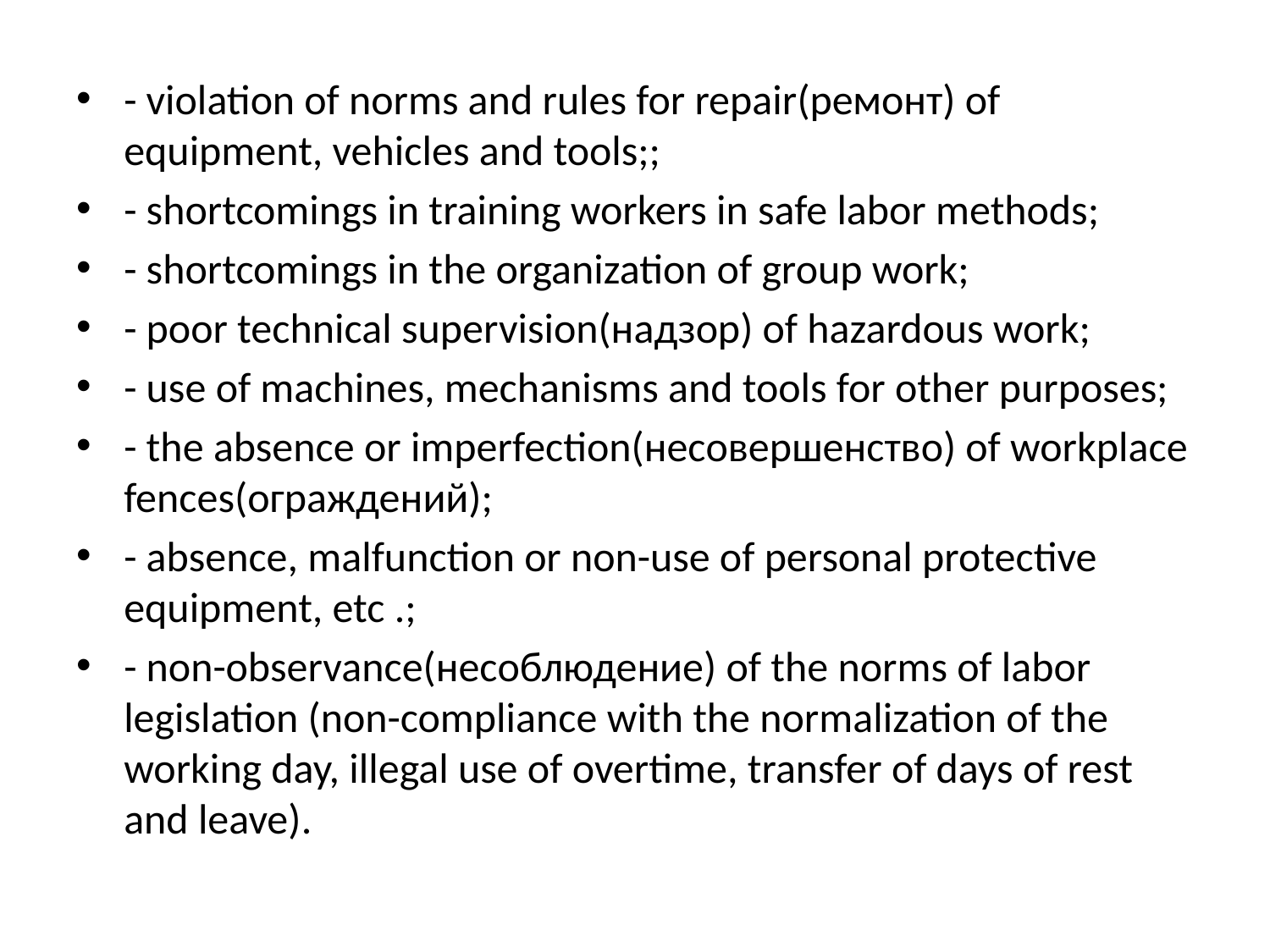

- violation of norms and rules for repair(ремонт) of equipment, vehicles and tools;;
- shortcomings in training workers in safe labor methods;
- shortcomings in the organization of group work;
- poor technical supervision(надзор) of hazardous work;
- use of machines, mechanisms and tools for other purposes;
- the absence or imperfection(несовершенство) of workplace fences(ограждений);
- absence, malfunction or non-use of personal protective equipment, etc .;
- non-observance(несоблюдение) of the norms of labor legislation (non-compliance with the normalization of the working day, illegal use of overtime, transfer of days of rest and leave).